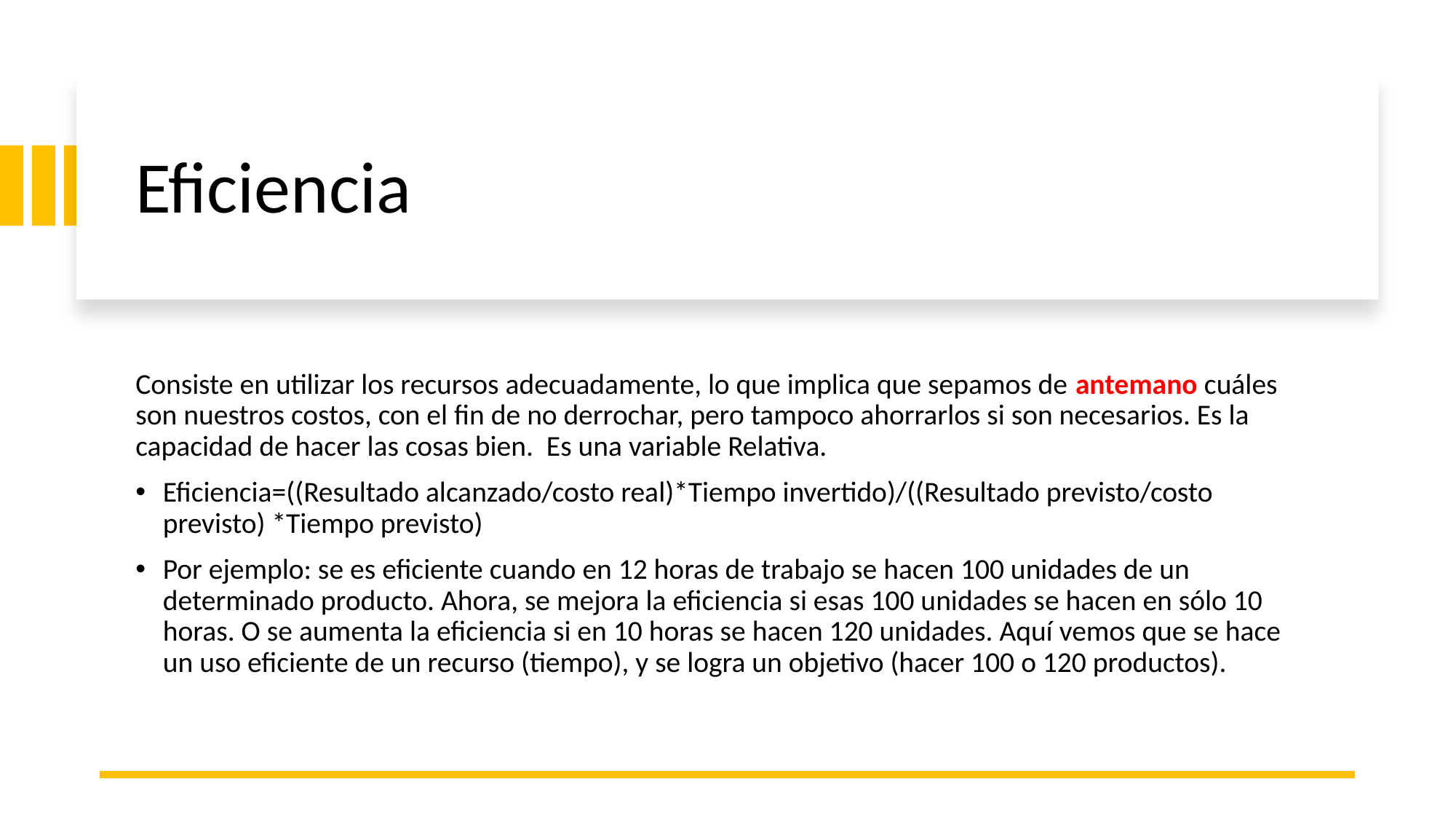

# Eficiencia

Consiste en utilizar los recursos adecuadamente, lo que implica que sepamos de antemano cuáles son nuestros costos, con el fin de no derrochar, pero tampoco ahorrarlos si son necesarios. Es la capacidad de hacer las cosas bien.  Es una variable Relativa.
Eficiencia=((Resultado alcanzado/costo real)*Tiempo invertido)/((Resultado previsto/costo previsto) *Tiempo previsto)
Por ejemplo: se es eficiente cuando en 12 horas de trabajo se hacen 100 unidades de un determinado producto. Ahora, se mejora la eficiencia si esas 100 unidades se hacen en sólo 10 horas. O se aumenta la eficiencia si en 10 horas se hacen 120 unidades. Aquí vemos que se hace un uso eficiente de un recurso (tiempo), y se logra un objetivo (hacer 100 o 120 productos).